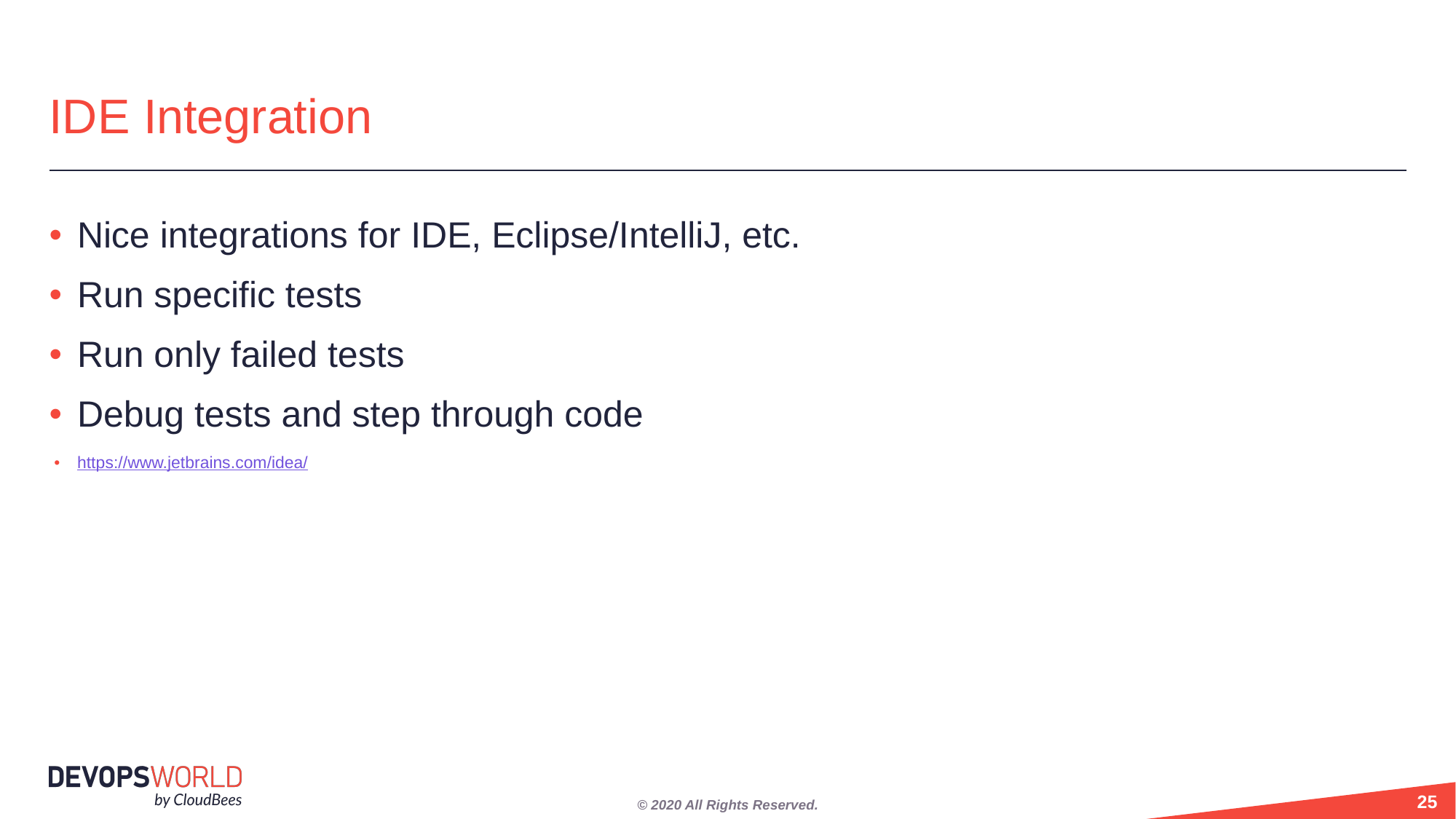

# IDE Integration
Nice integrations for IDE, Eclipse/IntelliJ, etc.
Run specific tests
Run only failed tests
Debug tests and step through code
https://www.jetbrains.com/idea/